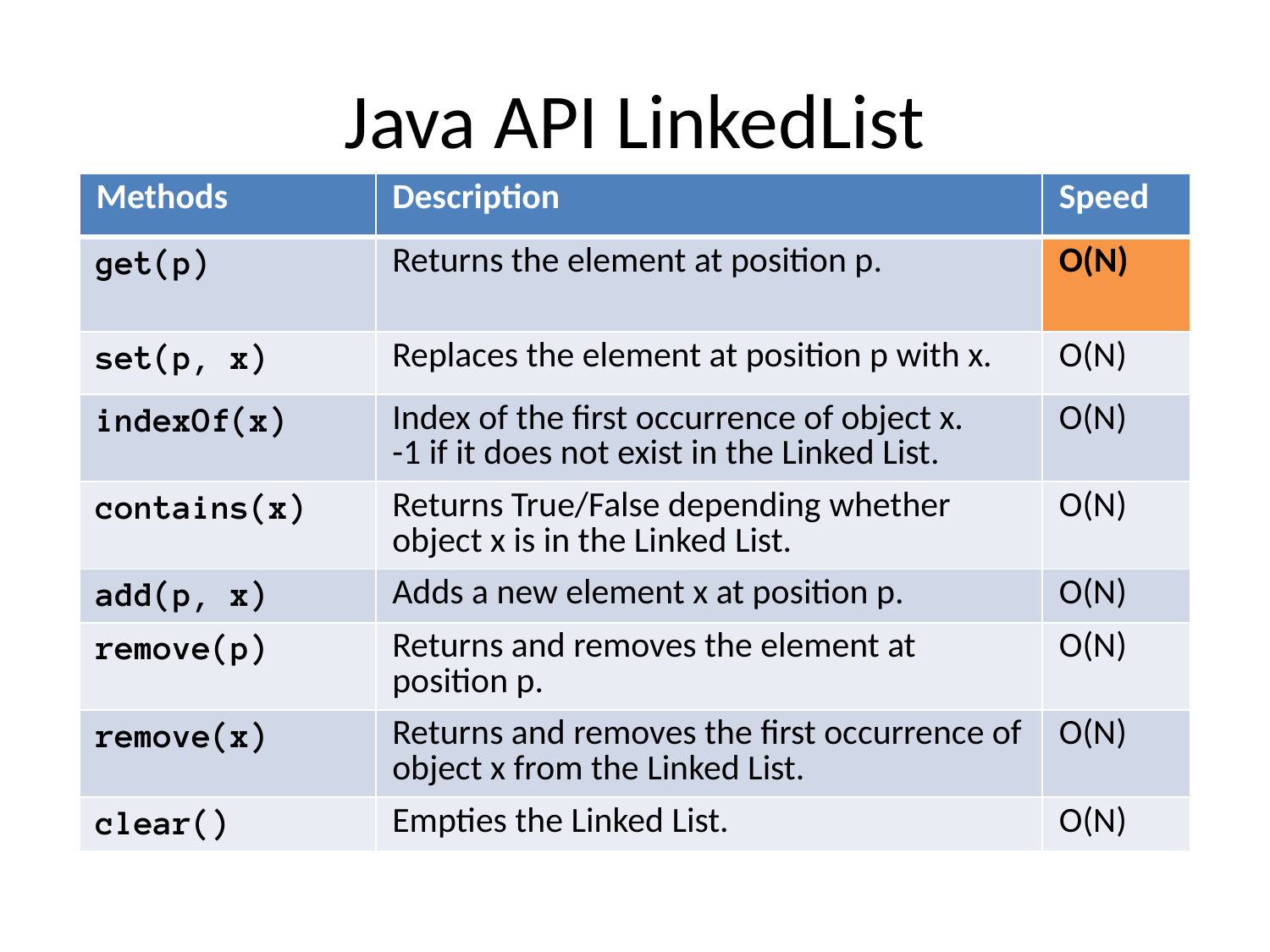

# Java API LinkedList
| Methods | Description | Speed |
| --- | --- | --- |
| get(p) | Returns the element at position p. | O(N) |
| set(p, x) | Replaces the element at position p with x. | O(N) |
| indexOf(x) | Index of the first occurrence of object x. -1 if it does not exist in the Linked List. | O(N) |
| contains(x) | Returns True/False depending whether object x is in the Linked List. | O(N) |
| add(p, x) | Adds a new element x at position p. | O(N) |
| remove(p) | Returns and removes the element at position p. | O(N) |
| remove(x) | Returns and removes the first occurrence of object x from the Linked List. | O(N) |
| clear() | Empties the Linked List. | O(N) |